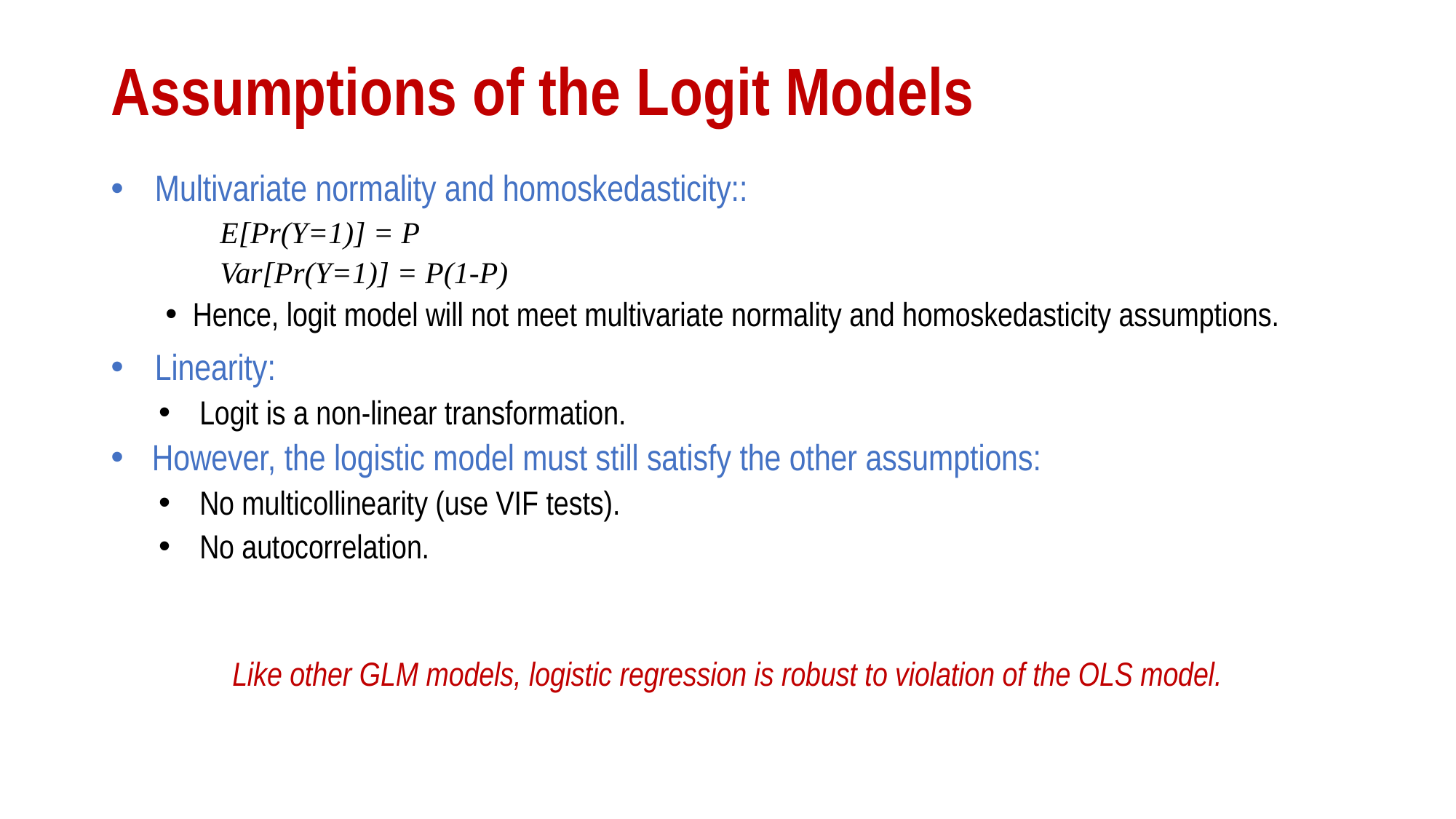

# Assumptions of the Logit Models
  Multivariate normality and homoskedasticity::
E[Pr(Y=1)] = P
Var[Pr(Y=1)] = P(1-P)
Hence, logit model will not meet multivariate normality and homoskedasticity assumptions.
  Linearity:
Logit is a non-linear transformation.
However, the logistic model must still satisfy the other assumptions:
No multicollinearity (use VIF tests).
No autocorrelation.
Like other GLM models, logistic regression is robust to violation of the OLS model.